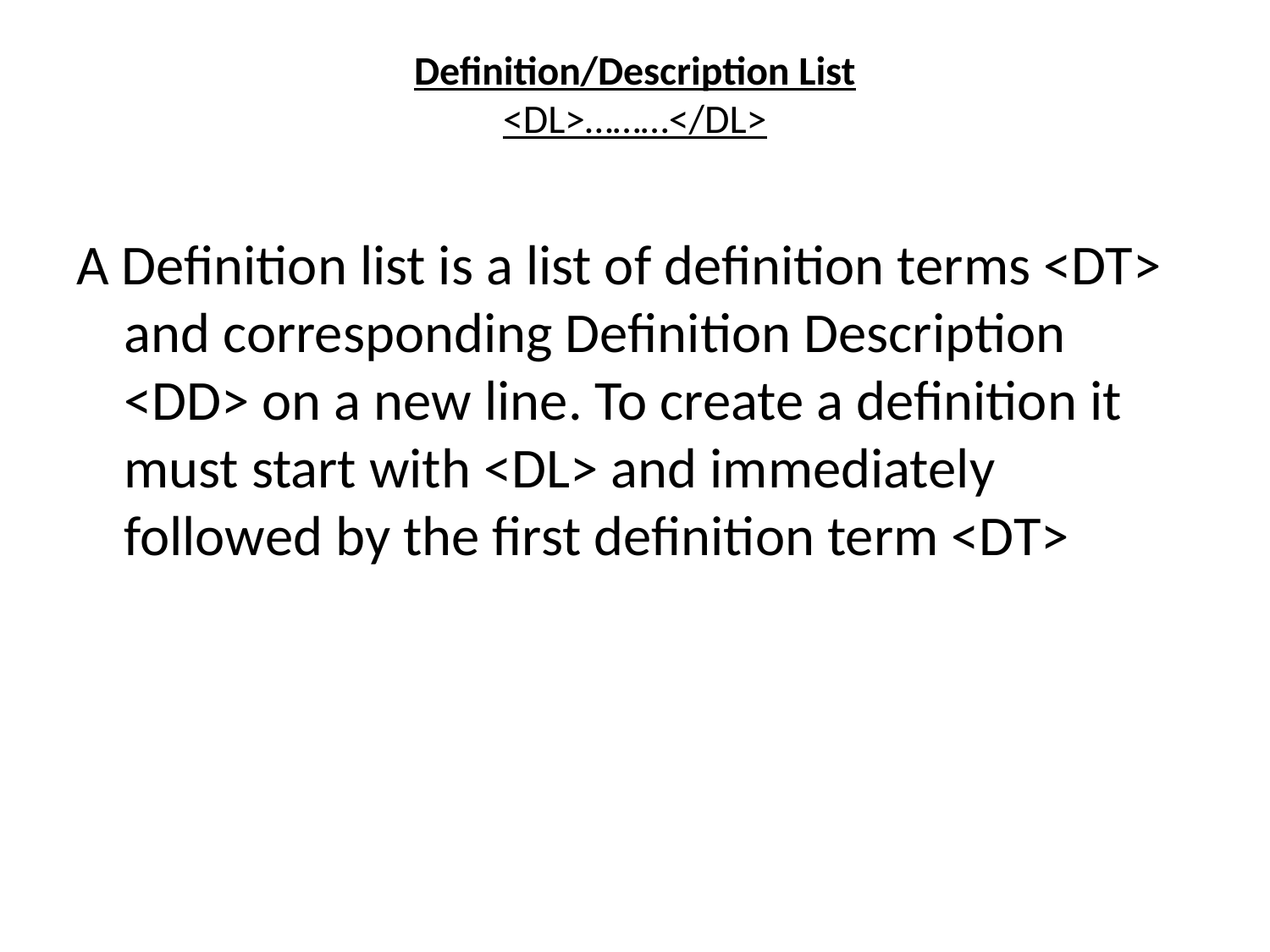

# Definition/Description List <DL>………</DL>
A Definition list is a list of definition terms <DT> and corresponding Definition Description <DD> on a new line. To create a definition it must start with <DL> and immediately followed by the first definition term <DT>